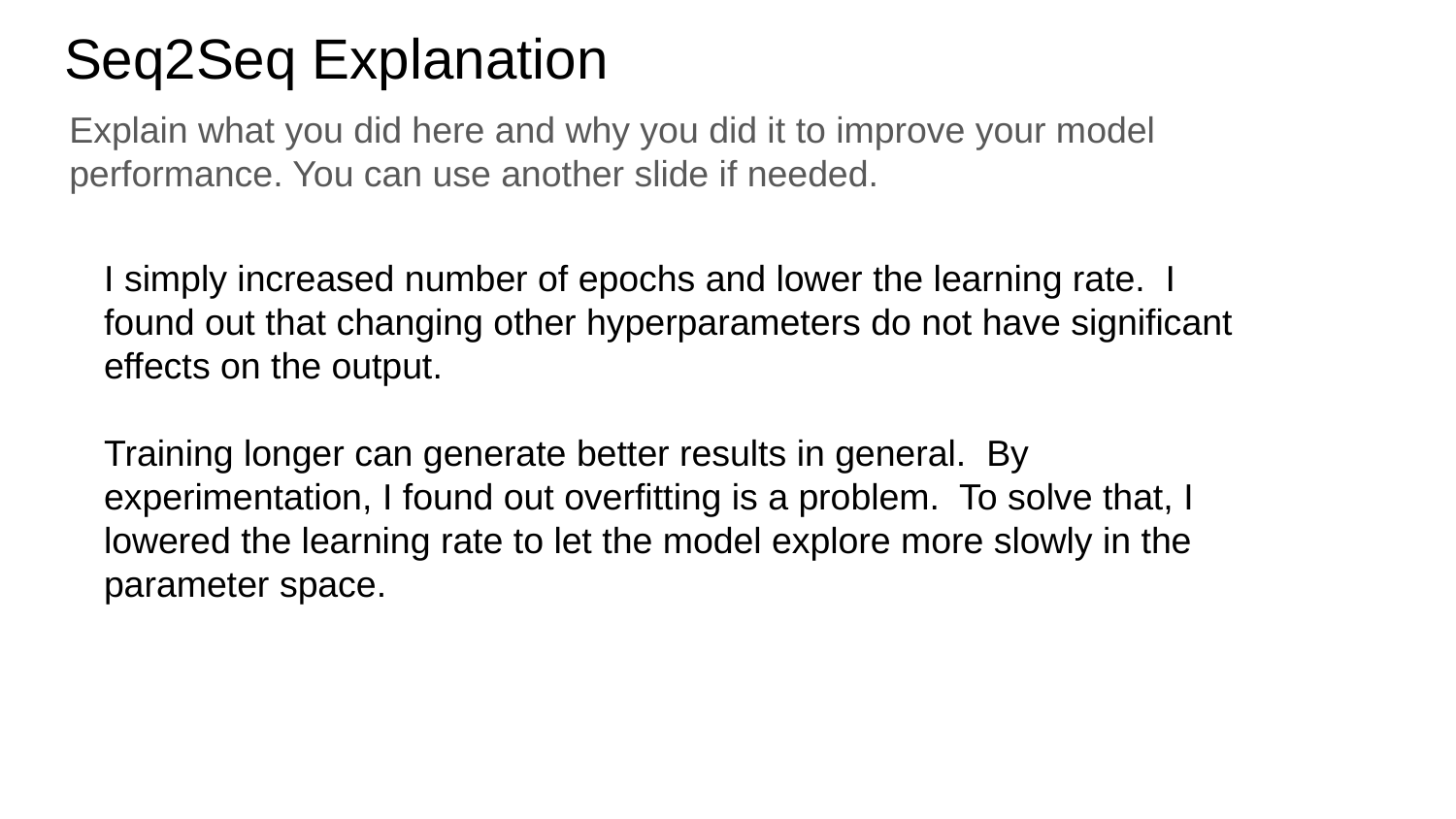

Seq2Seq Explanation
Explain what you did here and why you did it to improve your model performance. You can use another slide if needed.
I simply increased number of epochs and lower the learning rate.  I found out that changing other hyperparameters do not have significant effects on the output.

Training longer can generate better results in general.  By experimentation, I found out overfitting is a problem.  To solve that, I lowered the learning rate to let the model explore more slowly in the parameter space.